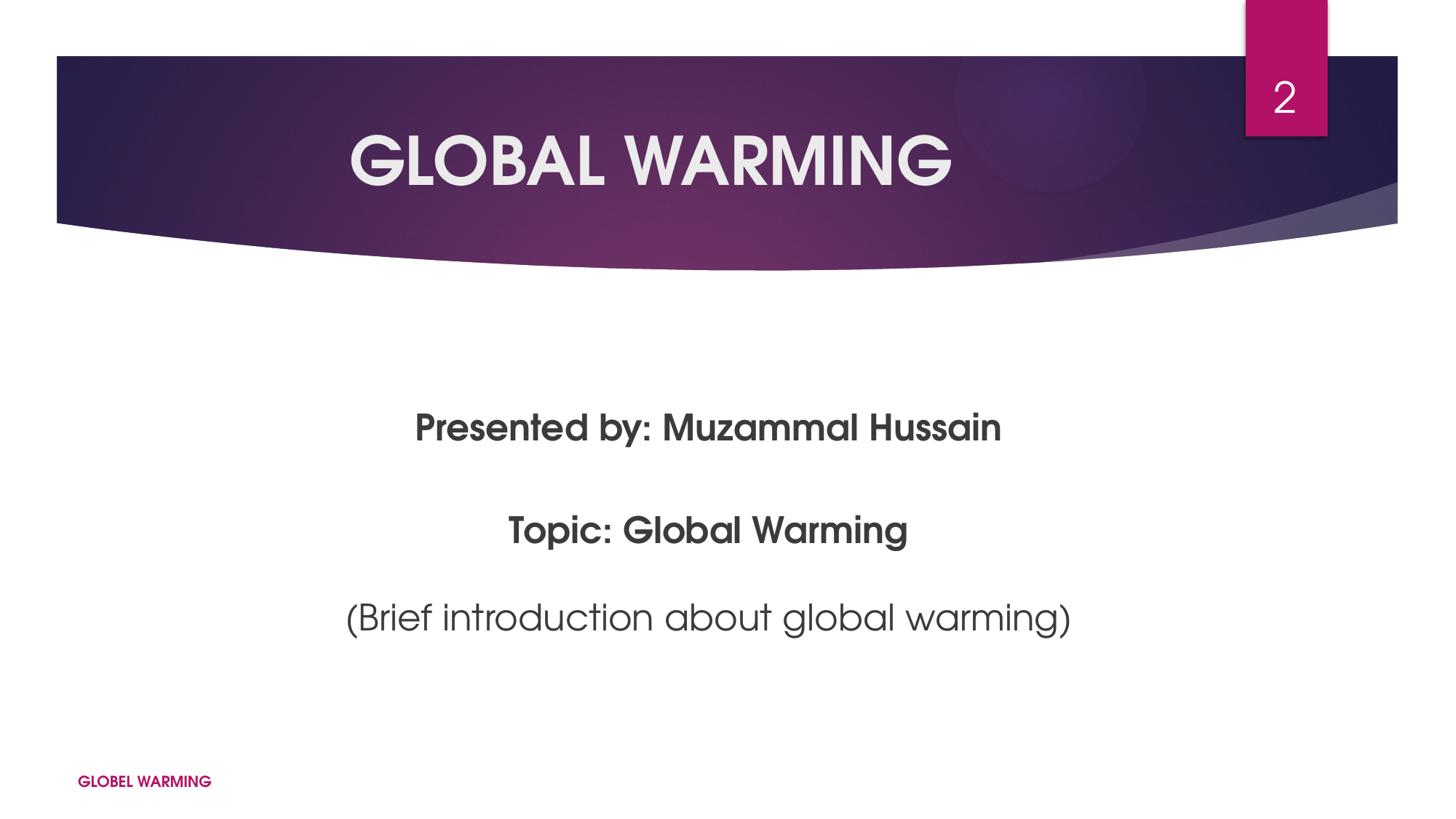

2
# GLOBAL WARMING
Presented by: Muzammal Hussain
Topic: Global Warming
(Brief introduction about global warming)

GLOBEL WARMING